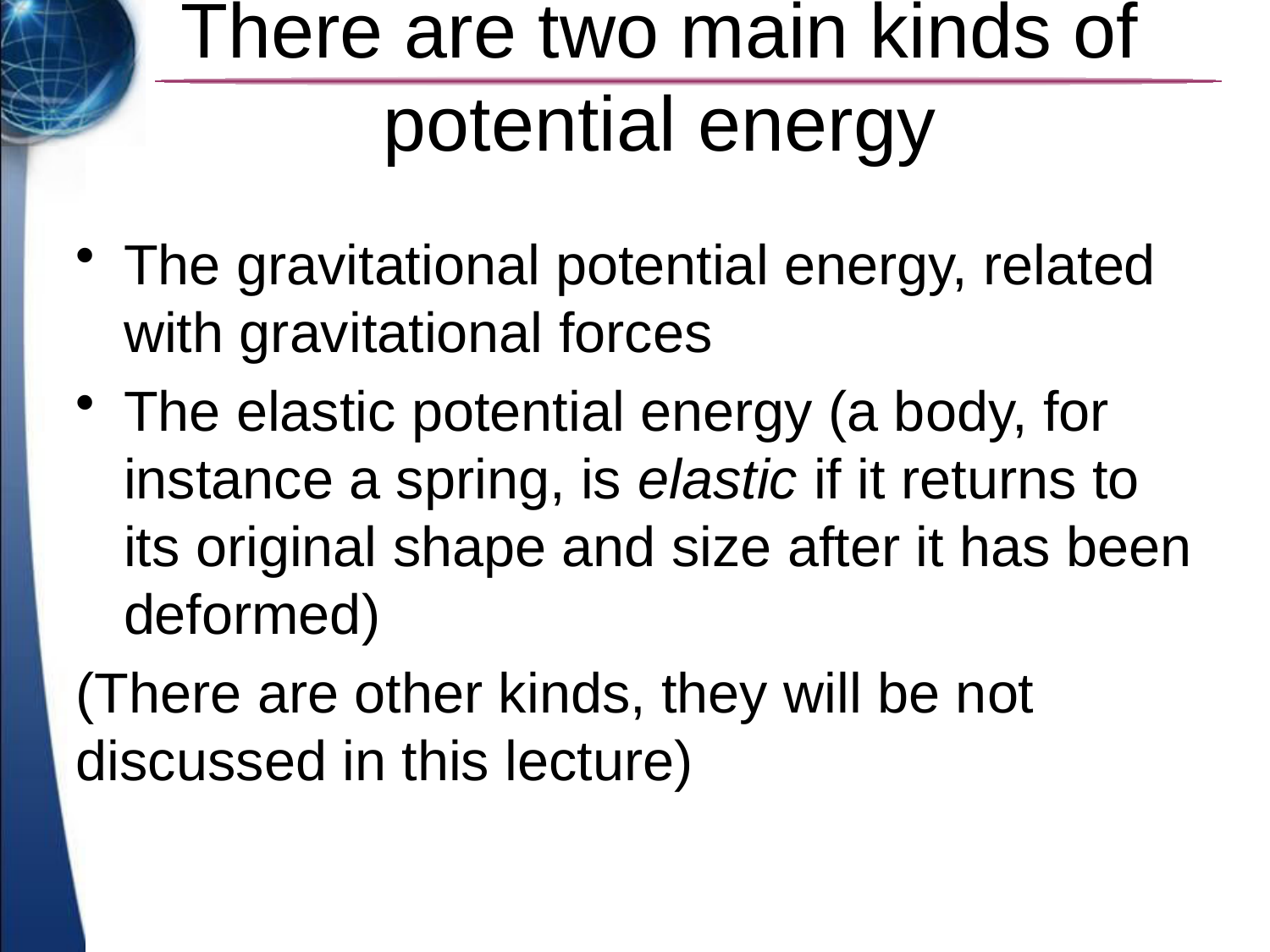

# There are two main kinds of potential energy
The gravitational potential energy, related with gravitational forces
The elastic potential energy (a body, for instance a spring, is elastic if it returns to its original shape and size after it has been deformed)
(There are other kinds, they will be not discussed in this lecture)
64